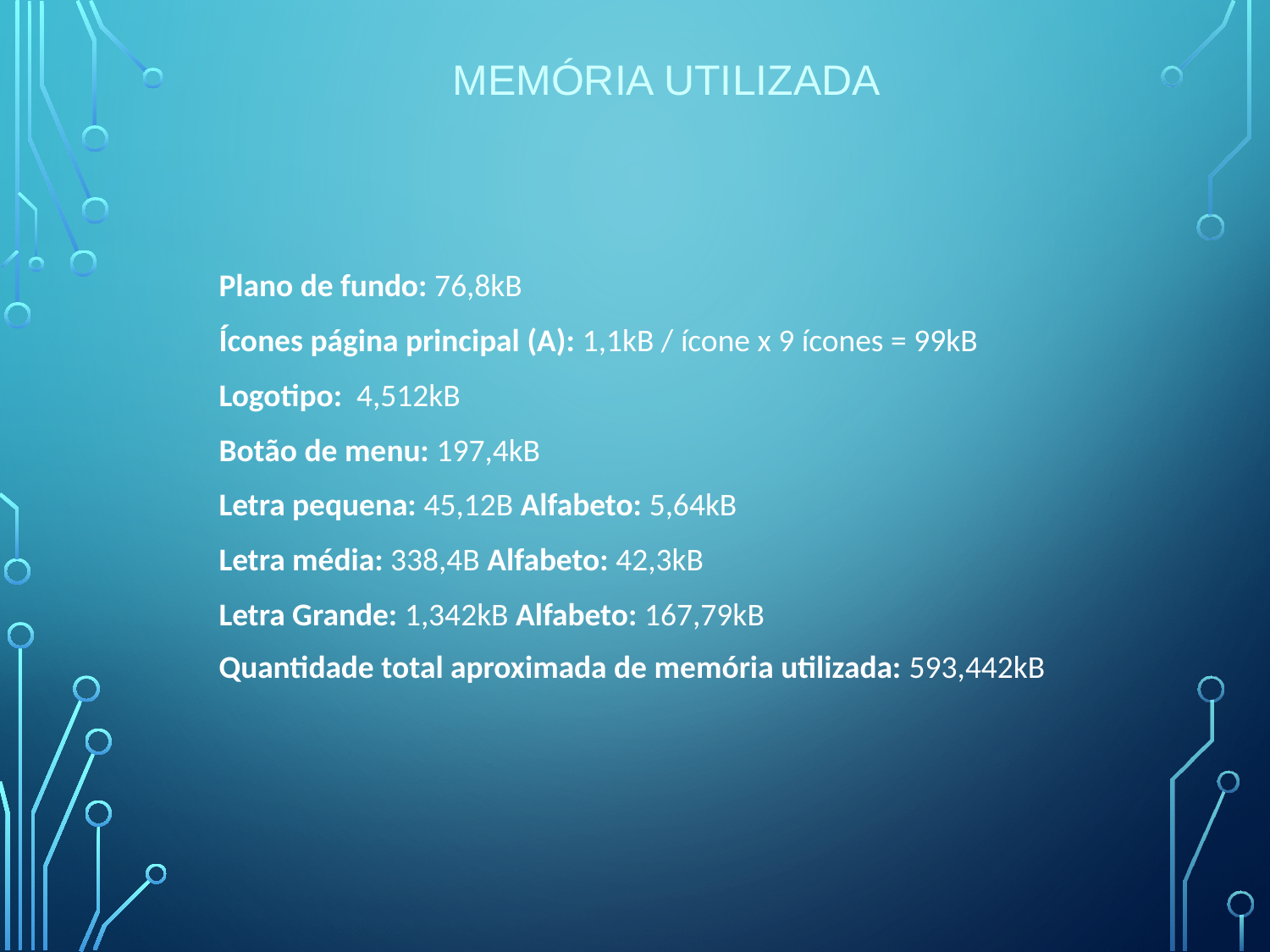

MEMÓRIA UTILIZADA
Plano de fundo: 76,8kB
Ícones página principal (A): 1,1kB / ícone x 9 ícones = 99kB
Logotipo:  4,512kB
Botão de menu: 197,4kB
Letra pequena: 45,12B Alfabeto: 5,64kB
Letra média: 338,4B Alfabeto: 42,3kB
Letra Grande: 1,342kB Alfabeto: 167,79kB
Quantidade total aproximada de memória utilizada: 593,442kB